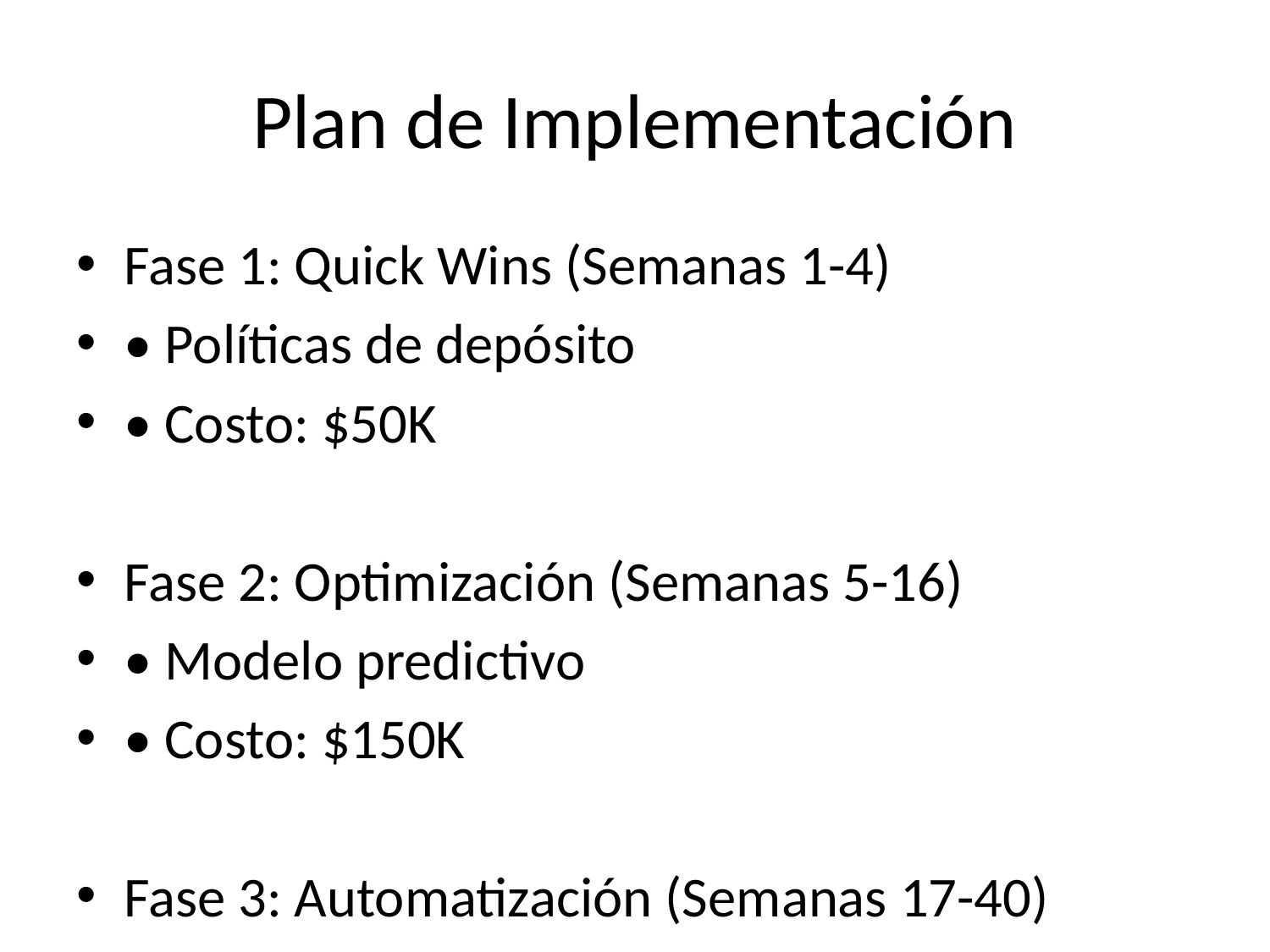

# Plan de Implementación
Fase 1: Quick Wins (Semanas 1-4)
• Políticas de depósito
• Costo: $50K

Fase 2: Optimización (Semanas 5-16)
• Modelo predictivo
• Costo: $150K

Fase 3: Automatización (Semanas 17-40)
• Sistema completo
• Costo: $300K